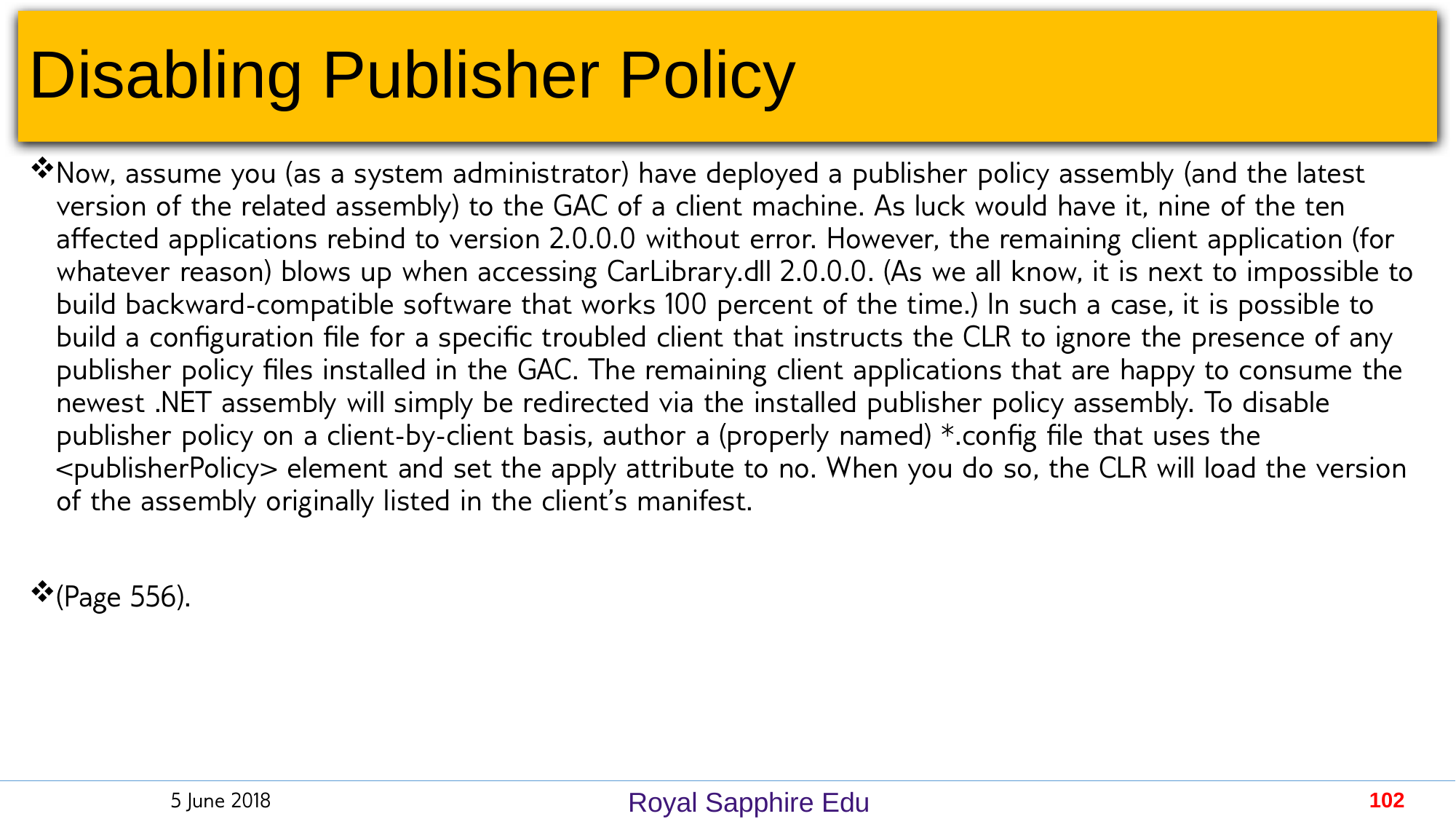

# Disabling Publisher Policy
Now, assume you (as a system administrator) have deployed a publisher policy assembly (and the latest version of the related assembly) to the GAC of a client machine. As luck would have it, nine of the ten affected applications rebind to version 2.0.0.0 without error. However, the remaining client application (for whatever reason) blows up when accessing CarLibrary.dll 2.0.0.0. (As we all know, it is next to impossible to build backward-compatible software that works 100 percent of the time.) In such a case, it is possible to build a configuration file for a specific troubled client that instructs the CLR to ignore the presence of any publisher policy files installed in the GAC. The remaining client applications that are happy to consume the newest .NET assembly will simply be redirected via the installed publisher policy assembly. To disable publisher policy on a client-by-client basis, author a (properly named) *.config file that uses the <publisherPolicy> element and set the apply attribute to no. When you do so, the CLR will load the version of the assembly originally listed in the client’s manifest.

(Page 556).
5 June 2018
102